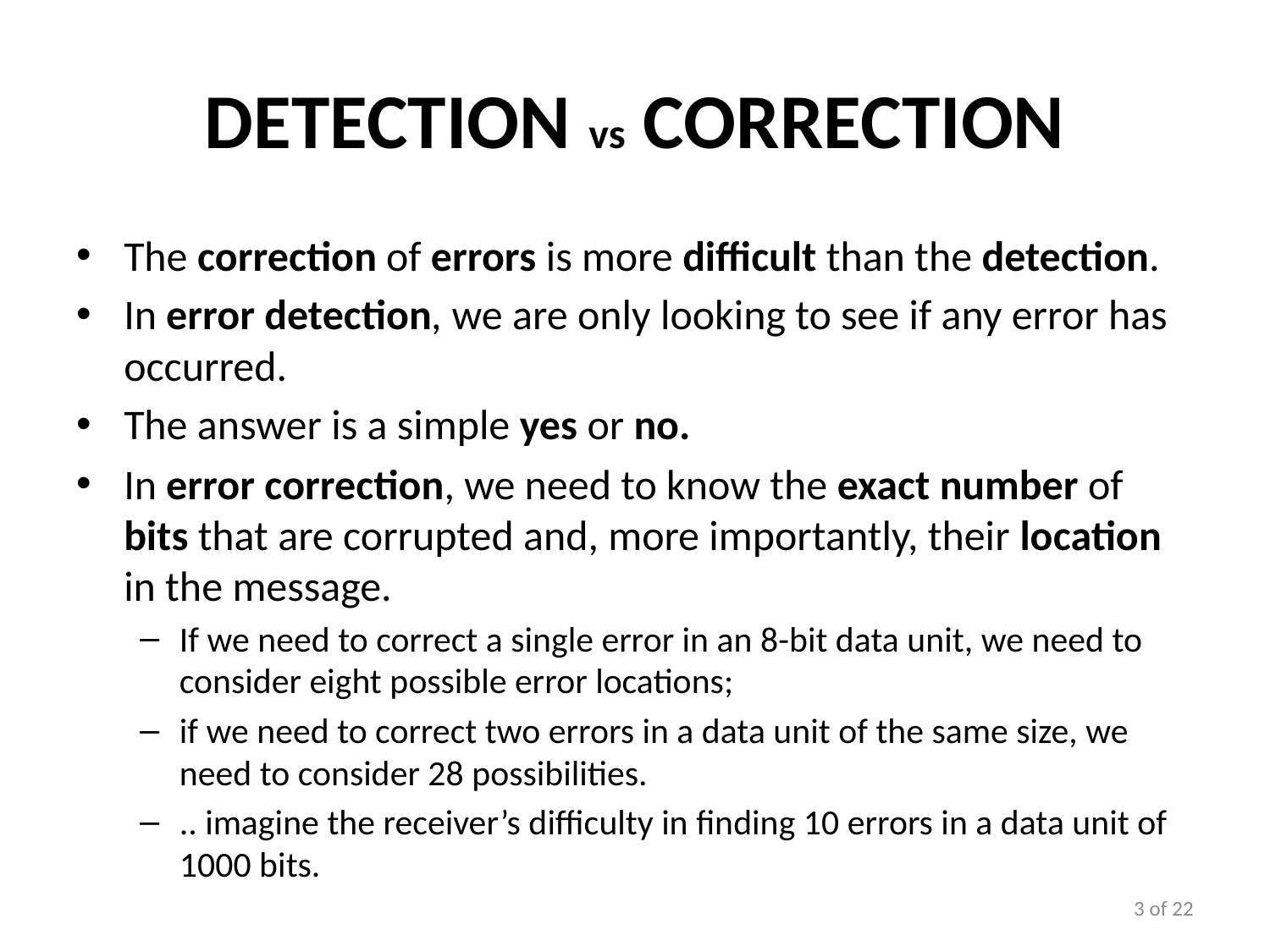

# Detection vs Correction
The correction of errors is more difficult than the detection.
In error detection, we are only looking to see if any error has occurred.
The answer is a simple yes or no.
In error correction, we need to know the exact number of bits that are corrupted and, more importantly, their location in the message.
If we need to correct a single error in an 8-bit data unit, we need to consider eight possible error locations;
if we need to correct two errors in a data unit of the same size, we need to consider 28 possibilities.
.. imagine the receiver’s difficulty in finding 10 errors in a data unit of 1000 bits.
3 of 22